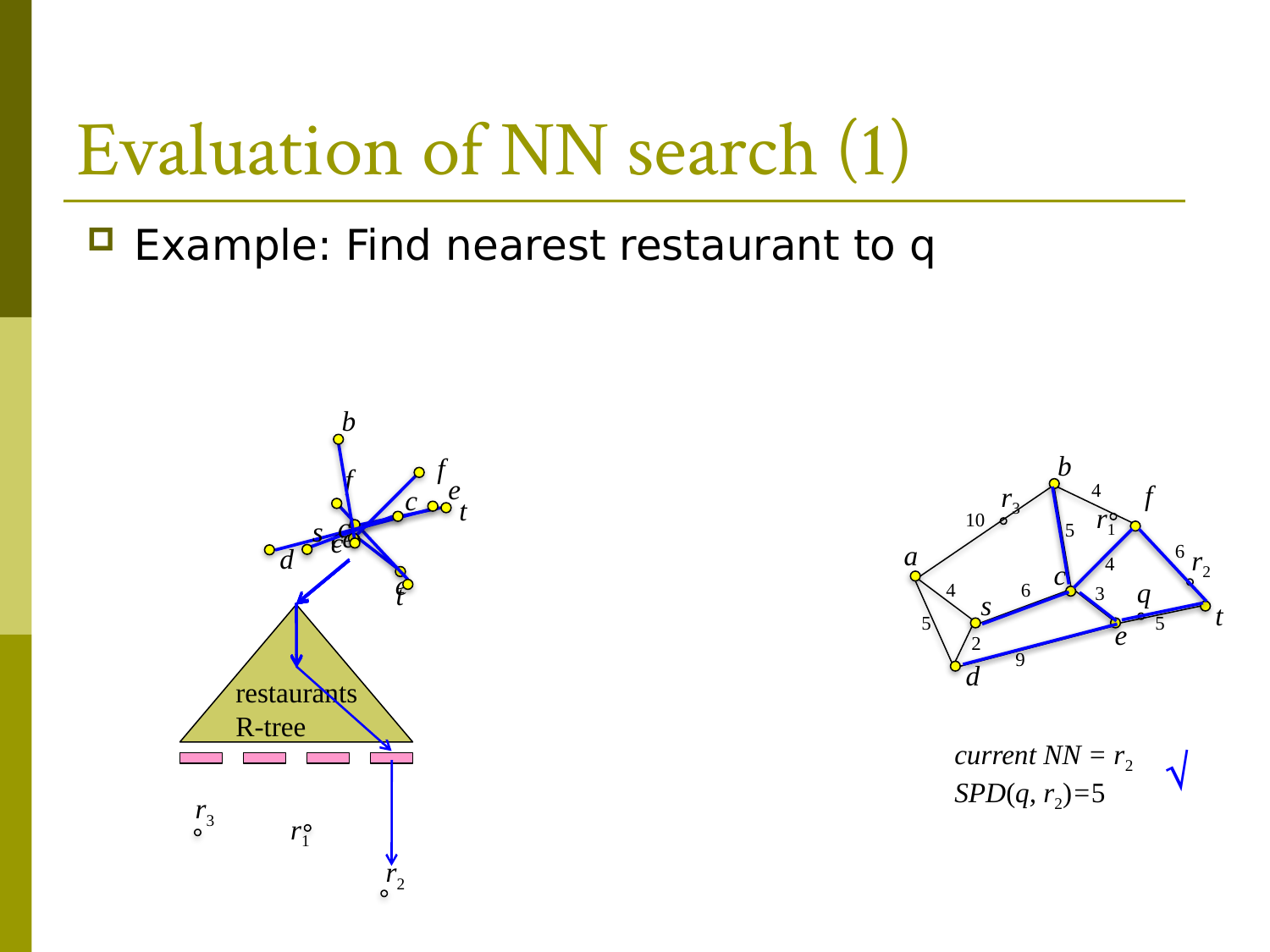

# Evaluation of NN search (1)
Example: Find nearest restaurant to q

b

c

b
4
f

10
5

a
6
4
c

4
6
3
s

t

5
5
e

2
9
d

f

c

f

t

e

d

r3
c
s

t

e

r1

c

e

r2
q

restaurants
R-tree
current NN = r2
SPD(q, r2)=5
√

r3
r1

r2